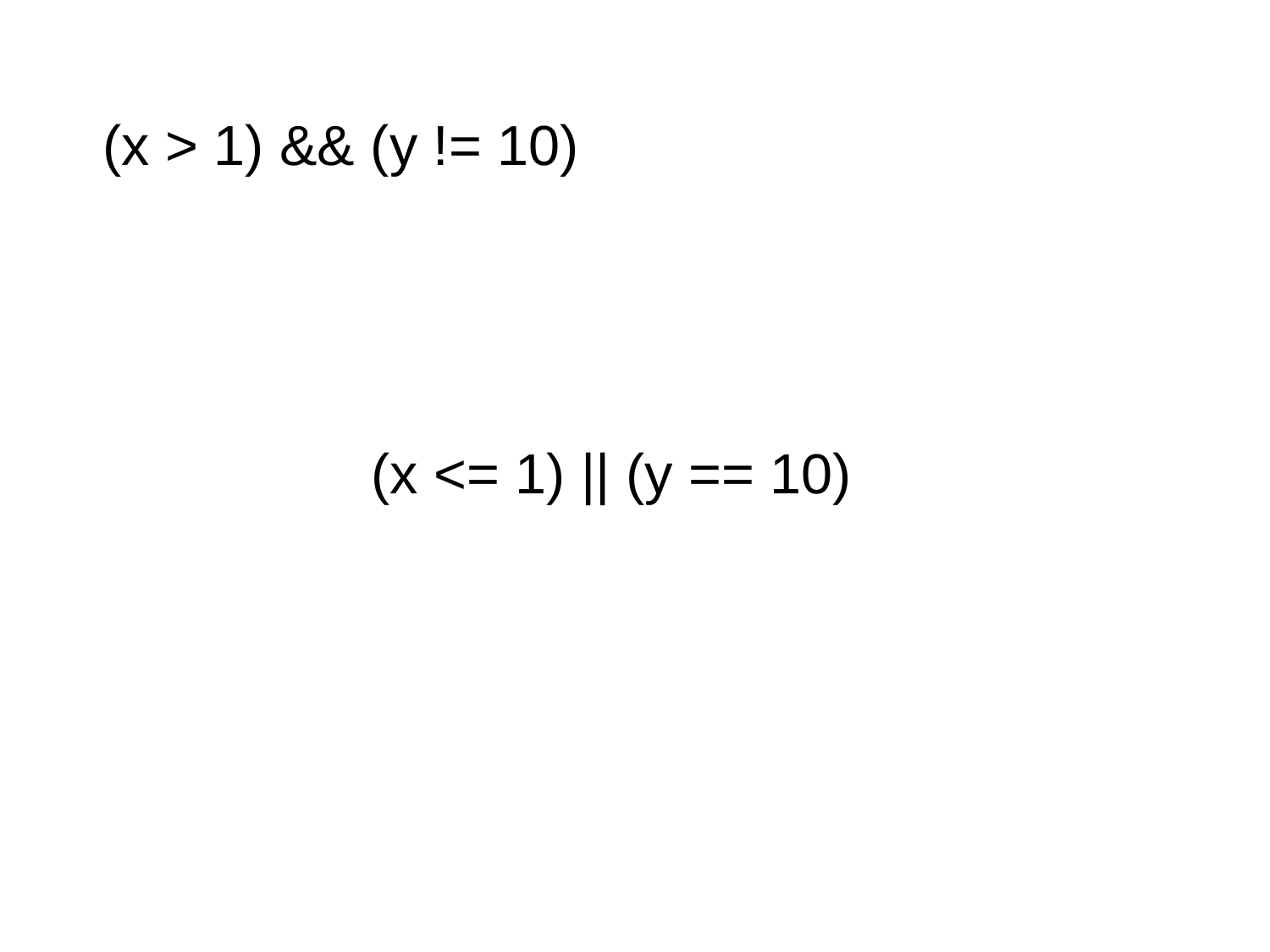

(x > 1) && (y != 10)
 (x <= 1) || (y == 10)